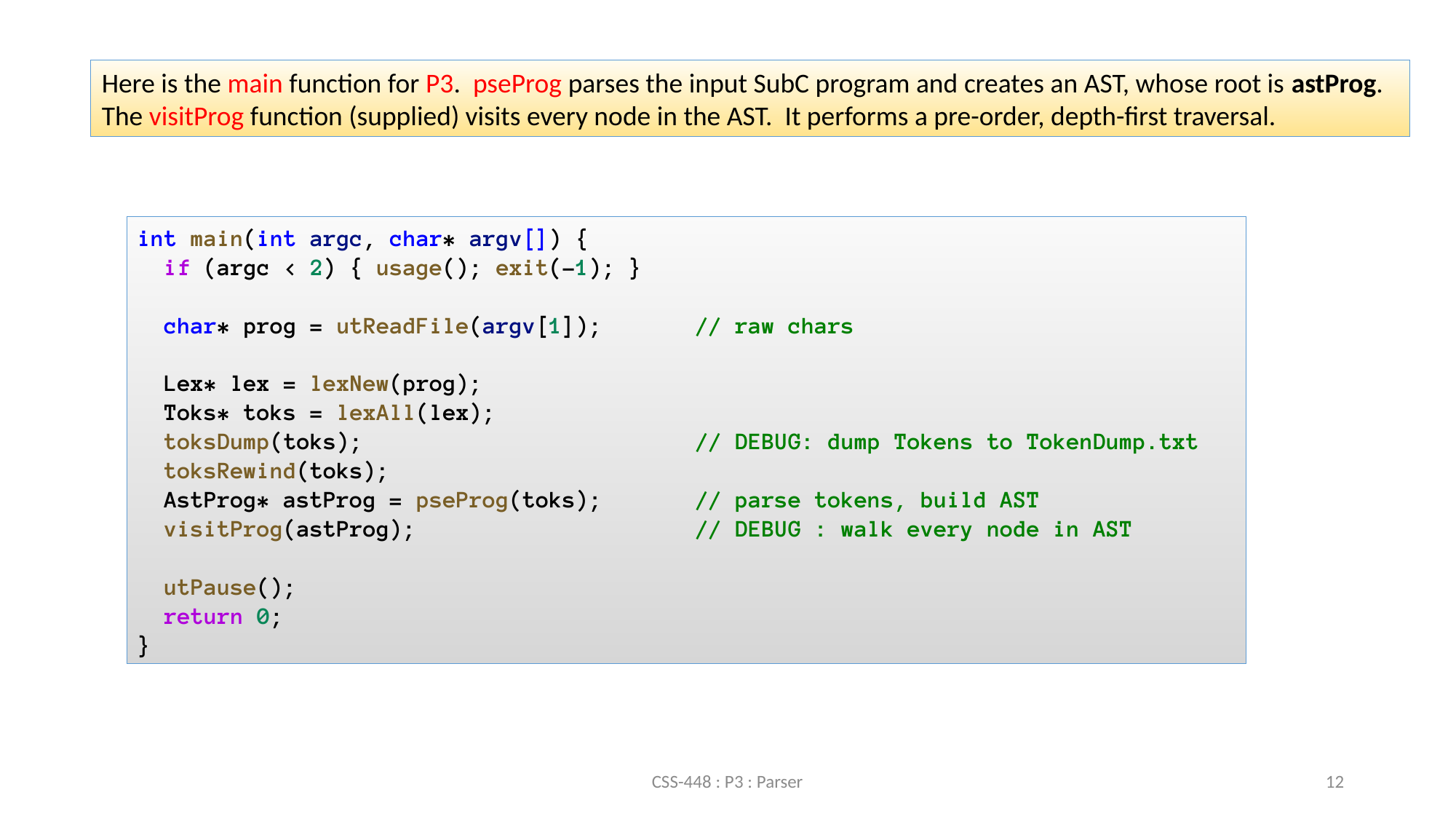

Here is the main function for P3.  pseProg parses the input SubC program and creates an AST, whose root is astProg.  The visitProg function (supplied) visits every node in the AST.  It performs a pre-order, depth-first traversal.
int main(int argc, char* argv[]) {
  if (argc < 2) { usage(); exit(-1); }
  char* prog = utReadFile(argv[1]);       // raw chars
  Lex* lex = lexNew(prog);
  Toks* toks = lexAll(lex);
  toksDump(toks);                         // DEBUG: dump Tokens to TokenDump.txt
  toksRewind(toks);
  AstProg* astProg = pseProg(toks);       // parse tokens, build AST
  visitProg(astProg);                     // DEBUG : walk every node in AST
  utPause();
  return 0;
}
CSS-448 : P3 : Parser
12